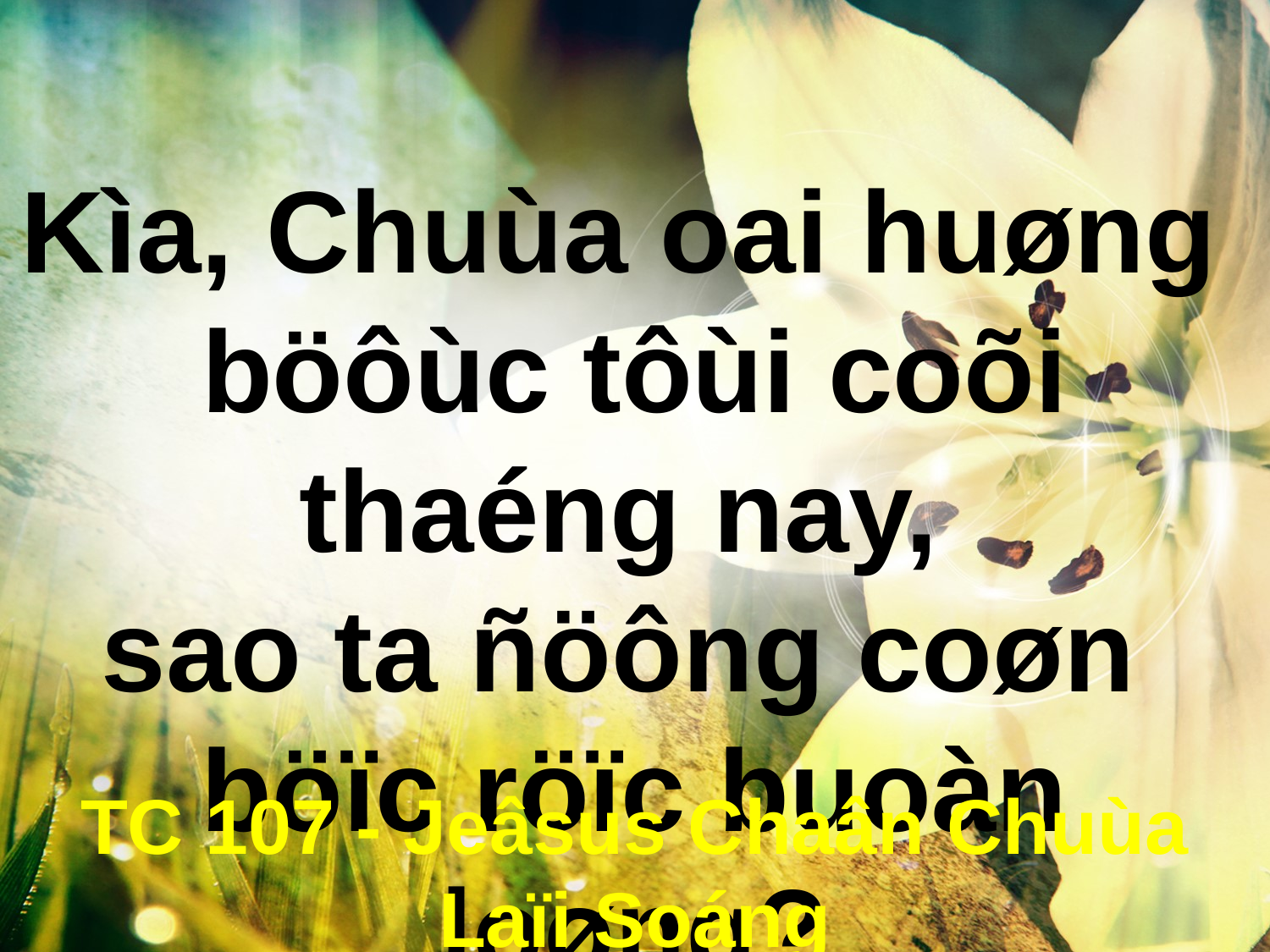

Kìa, Chuùa oai huøng
böôùc tôùi coõi thaéng nay,
sao ta ñöông coøn
böïc röïc buoàn loøng?
TC 107 - Jeâsus Chaân Chuùa Laïi Soáng